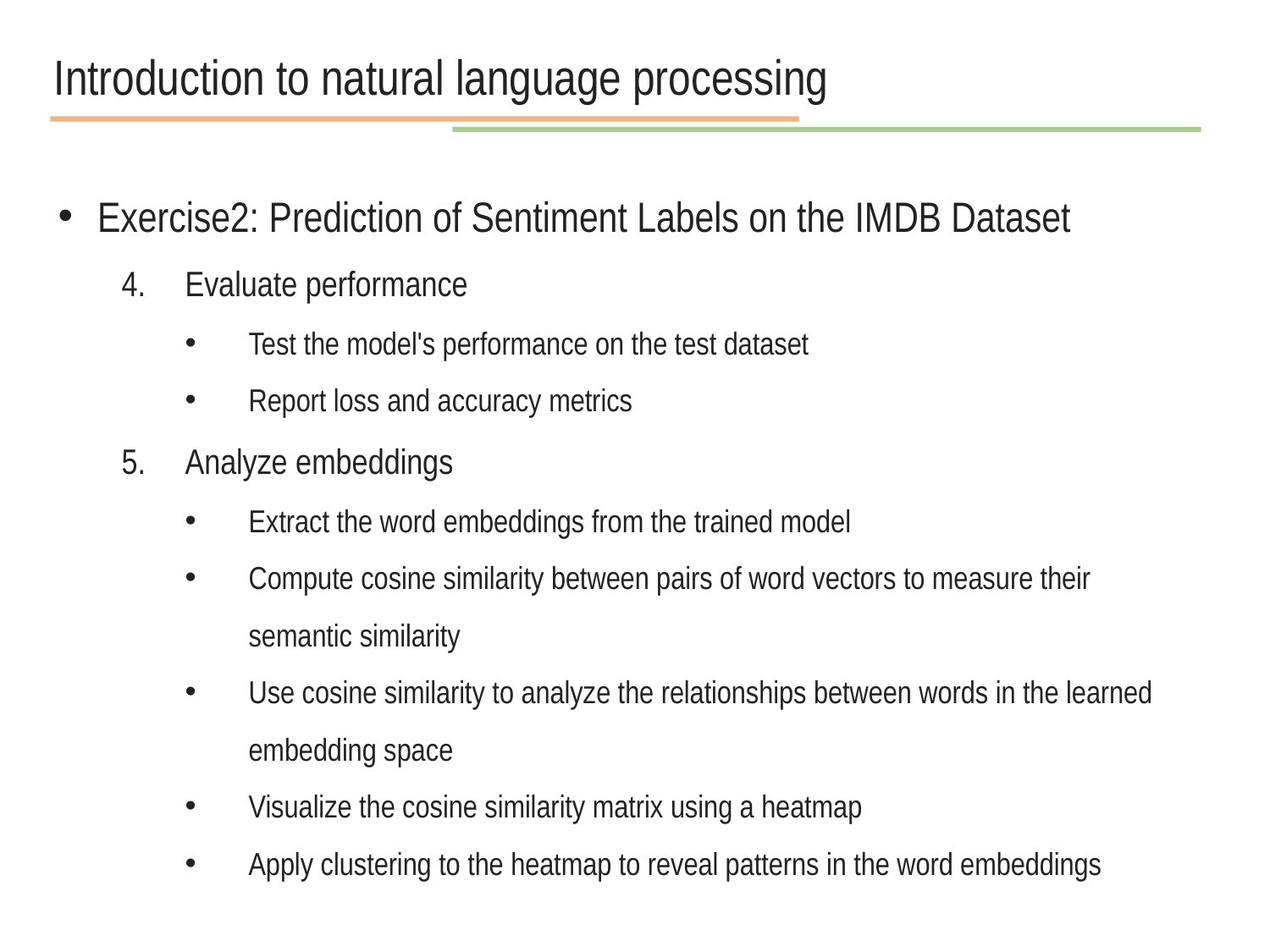

Introduction to natural language processing
Exercise2: Prediction of Sentiment Labels on the IMDB Dataset
Evaluate performance
Test the model's performance on the test dataset
Report loss and accuracy metrics
Analyze embeddings
Extract the word embeddings from the trained model
Compute cosine similarity between pairs of word vectors to measure their semantic similarity
Use cosine similarity to analyze the relationships between words in the learned embedding space
Visualize the cosine similarity matrix using a heatmap
Apply clustering to the heatmap to reveal patterns in the word embeddings